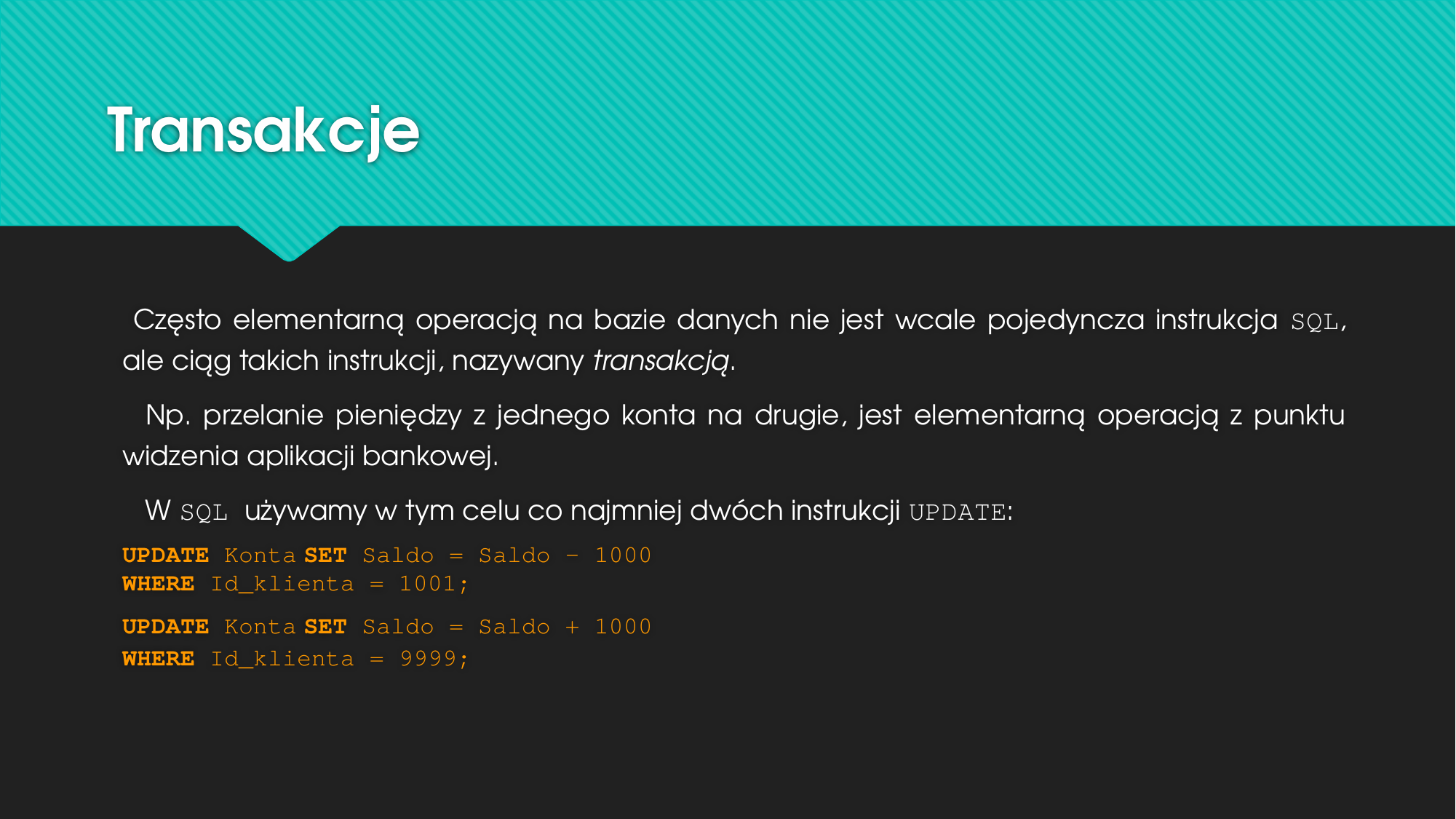

# Transakcje
 Często elementarną operacją na bazie danych nie jest wcale pojedyncza instrukcja SQL, ale ciąg takich instrukcji, nazywany transakcją.
  Np. przelanie pieniędzy z jednego konta na drugie, jest elementarną operacją z punktu widzenia aplikacji bankowej.
   W SQL używamy w tym celu co najmniej dwóch instrukcji UPDATE:
UPDATE Konta SET Saldo = Saldo – 1000
WHERE Id_klienta = 1001;
UPDATE Konta SET Saldo = Saldo + 1000
WHERE Id_klienta = 9999;